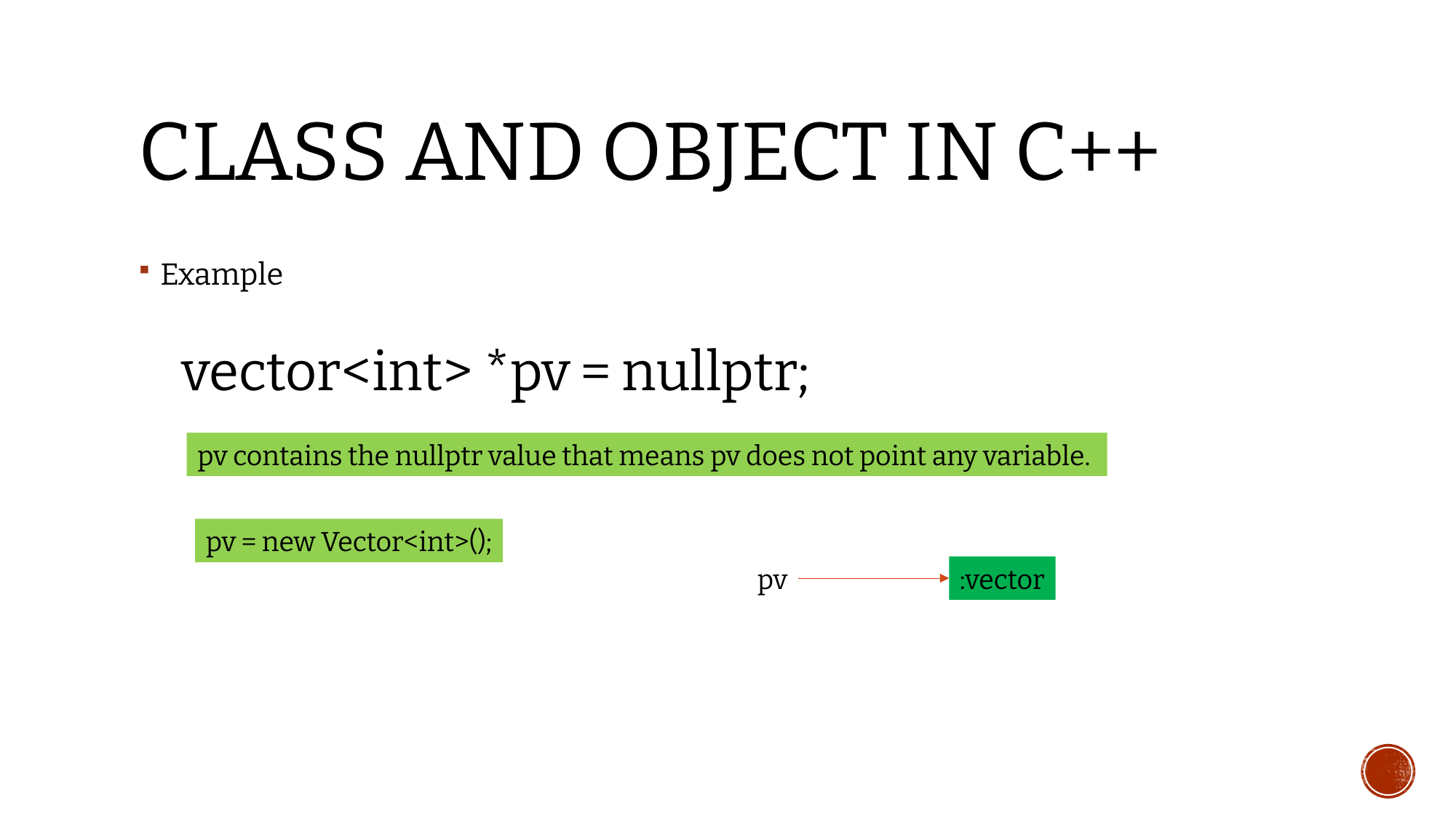

# Class and Object in C++
Example
vector<int> *pv = nullptr;

pv contains the nullptr value that means pv does not point any variable.
pv = new Vector<int>();
pv
:vector